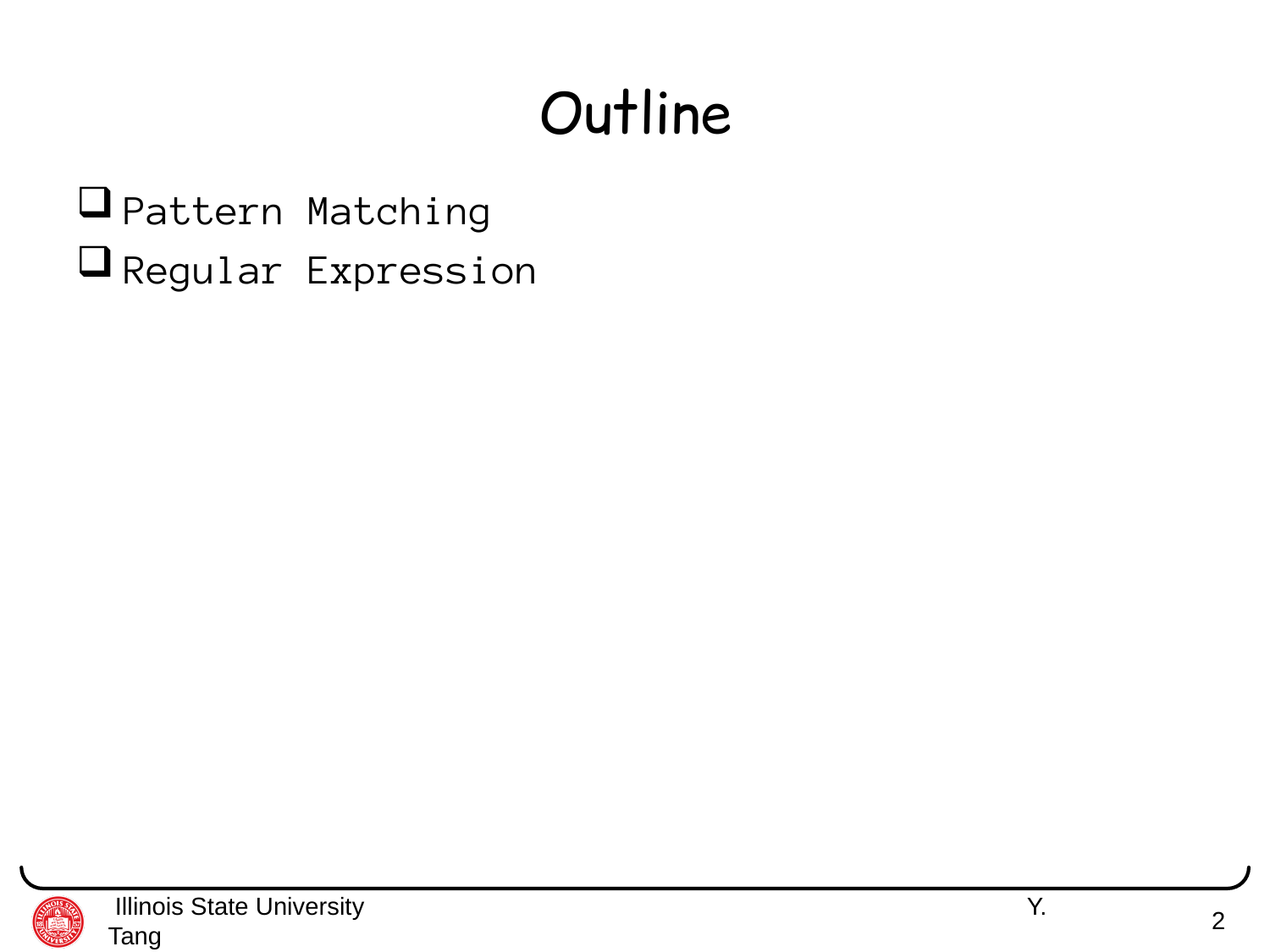

# Outline
Pattern Matching
Regular Expression

 Illinois State University                      	                                                           Y. Tang
2